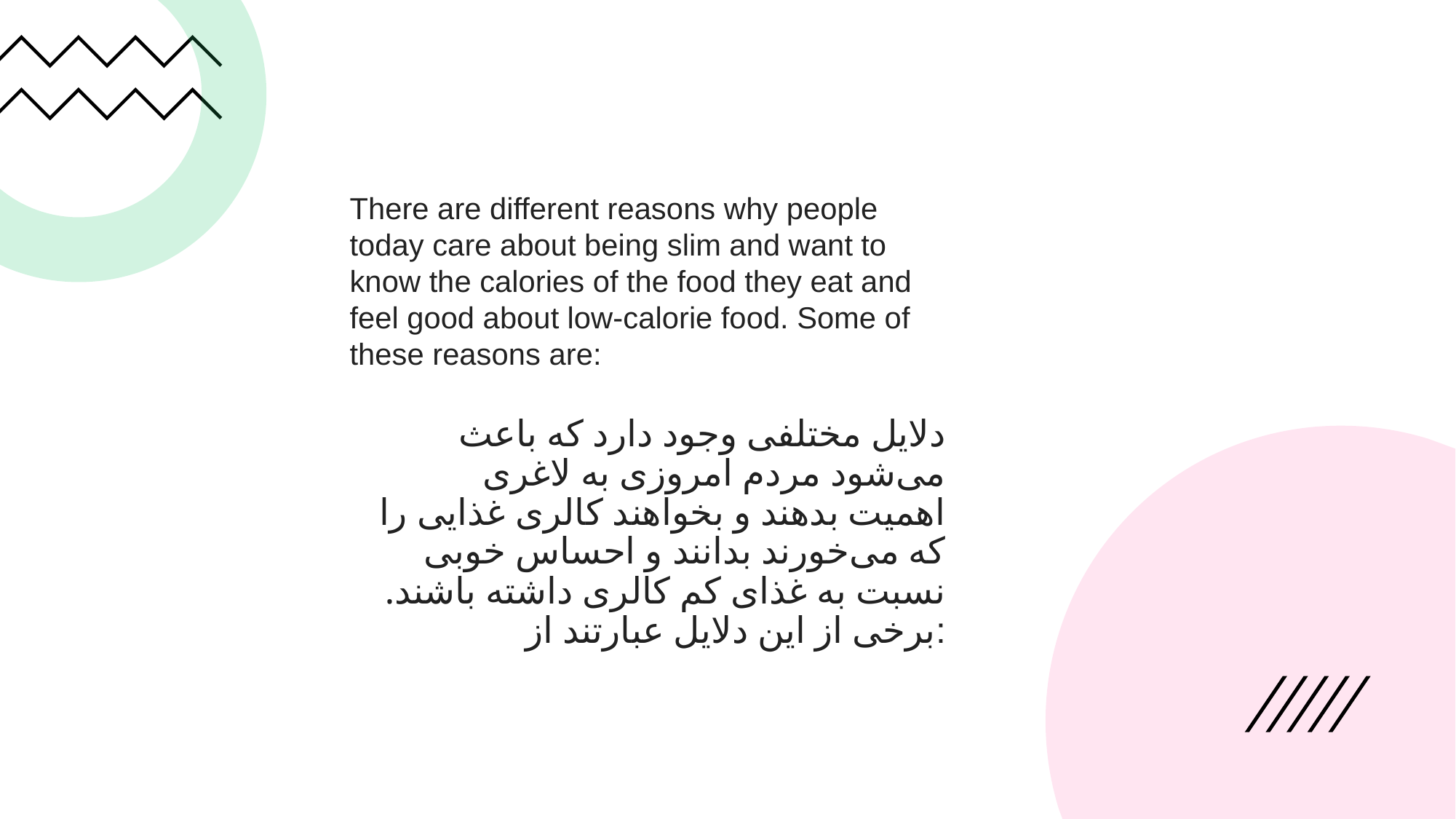

# There are different reasons why people today care about being slim and want to know the calories of the food they eat and feel good about low-calorie food. Some of these reasons are:
دلایل مختلفی وجود دارد که باعث می‌شود مردم امروزی به لاغری اهمیت بدهند و بخواهند کالری غذایی را که می‌خورند بدانند و احساس خوبی نسبت به غذای کم کالری داشته باشند. برخی از این دلایل عبارتند از: